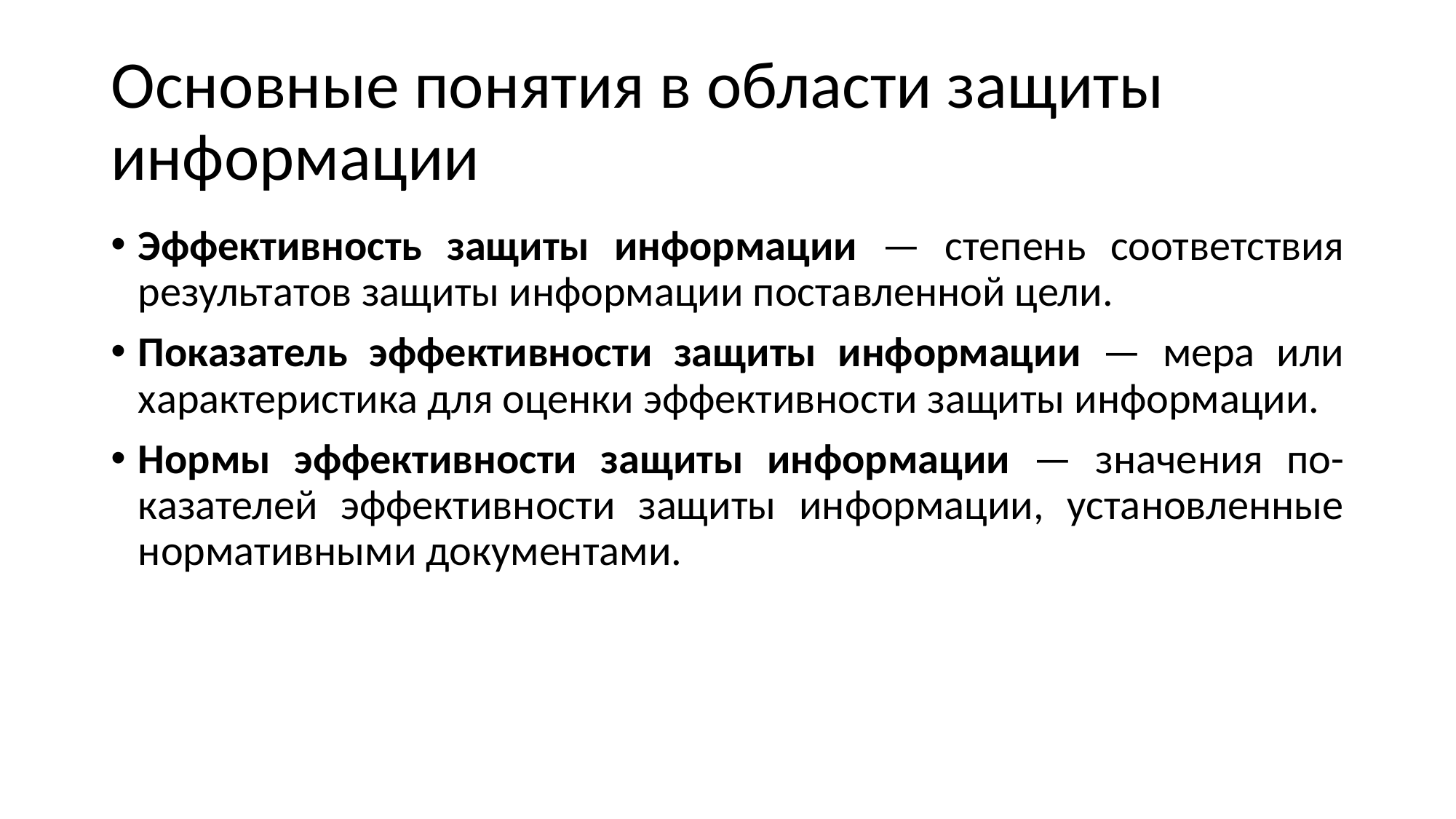

# Основные понятия в области защиты информации
Эффективность защиты информации — степень соответствия результатов защиты информации поставленной цели.
Показатель эффективности защиты информации — мера или характеристика для оценки эффективности защиты информации.
Нормы эффективности защиты информации — значения по- казателей эффективности защиты информации, установленные нормативными документами.